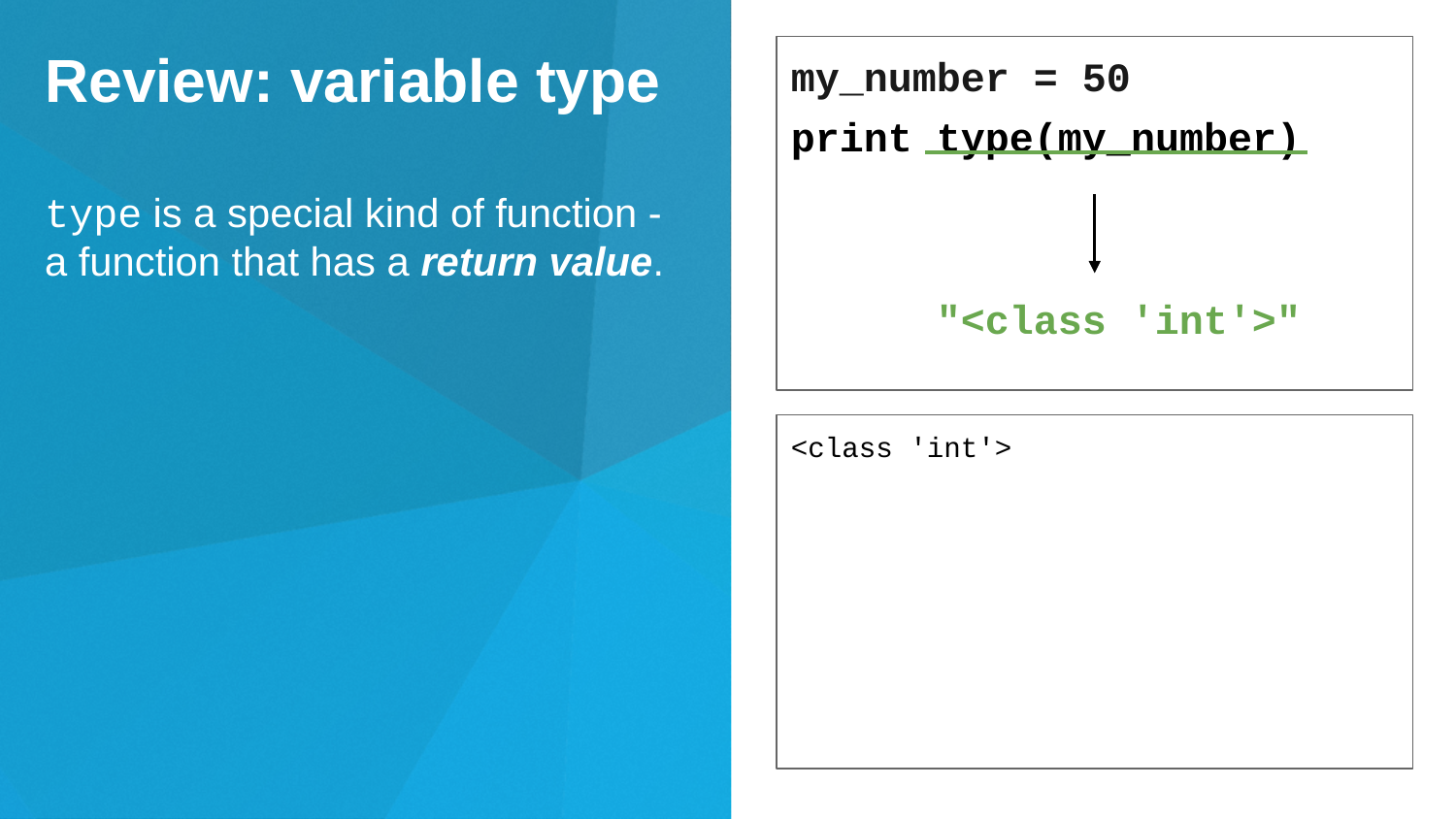

Review: variable type

type is a special kind of function - a function that has a return value.

my_number = 50
print type(my_number)

      "<class 'int'>"

<class 'int'>